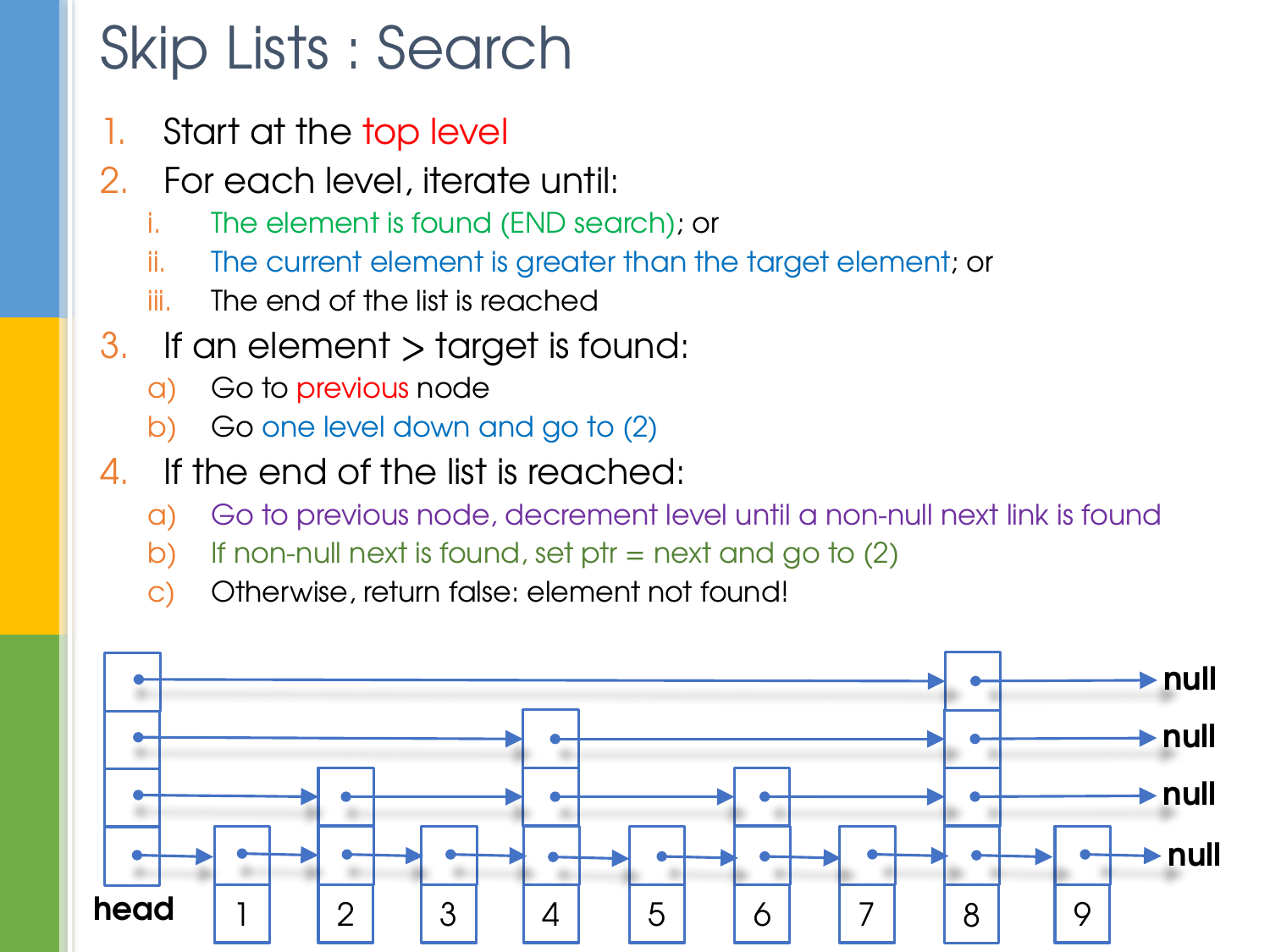

# Skip Lists : Search
Start at the top level
For each level, iterate until:
The element is found (END search); or
The current element is greater than the target element; or
The end of the list is reached
If an element > target is found:
Go to previous node
Go one level down and go to (2)
If the end of the list is reached:
Go to previous node, decrement level until a non-null next link is found
If non-null next is found, set ptr = next and go to (2)
Otherwise, return false: element not found!

null

null

null

null
head
1
2
3
4
5
6
7
9
8